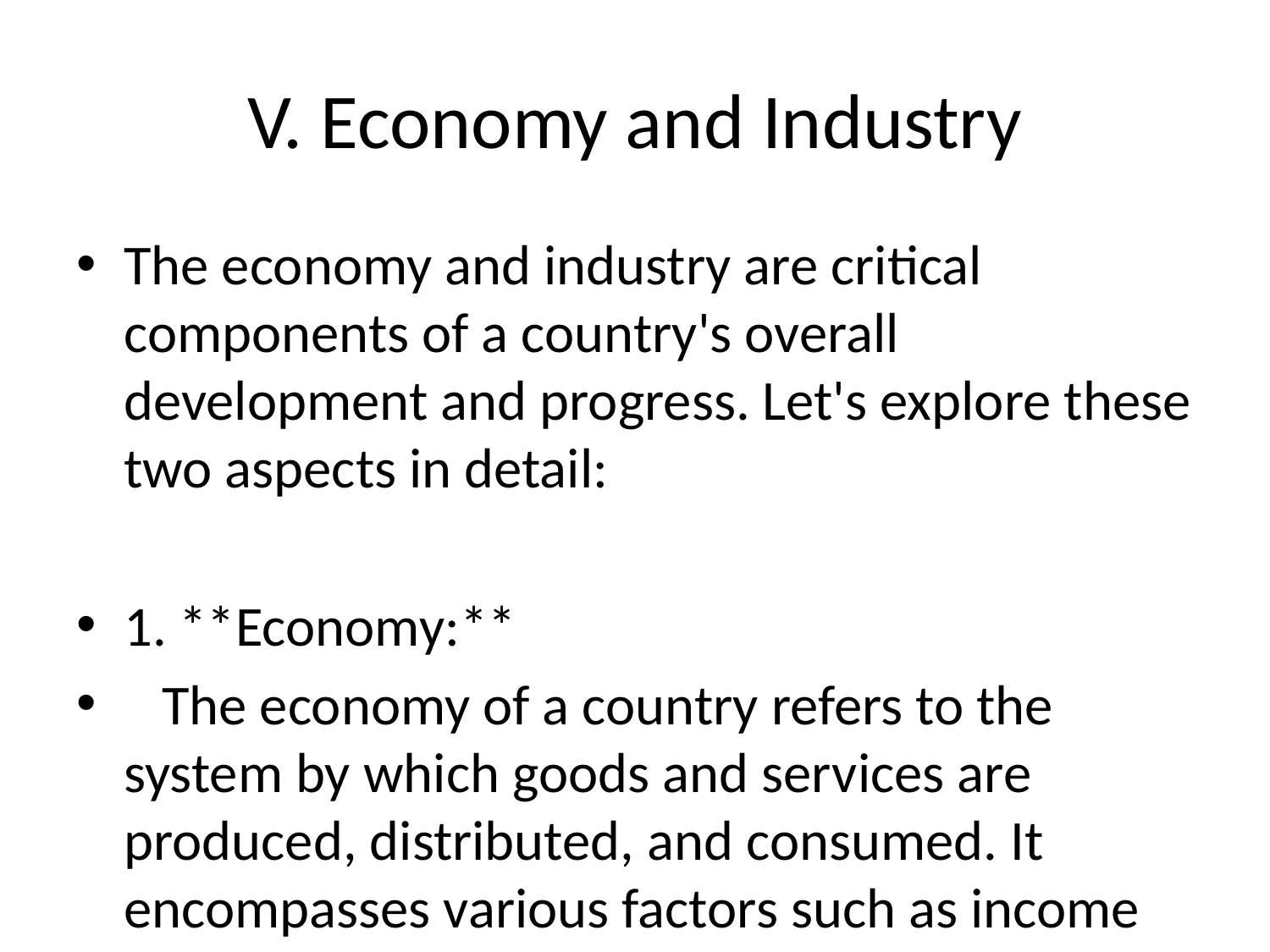

# V. Economy and Industry
The economy and industry are critical components of a country's overall development and progress. Let's explore these two aspects in detail:

1. **Economy:**
   The economy of a country refers to the system by which goods and services are produced, distributed, and consumed. It encompasses various factors such as income levels, employment rates, inflation, GDP (Gross Domestic Product), fiscal policies, monetary policies, trade balance, and overall economic health.

   - **Types of Economies:**
      - **Market Economy:** Prices are determined by supply and demand with minimal government intervention.
      - **Command Economy:** Production and distribution are controlled by the government.
      - **Mixed Economy:** Combination of market forces and government intervention.

   - **Key Economic Indicators:**
      - **GDP:** Total monetary value of all goods and services produced within a country's borders.
      - **Unemployment Rate:** Percentage of the labor force that is unemployed.
      - **Inflation Rate:** Rate at which the general level of prices for goods and services rises.

   - **Economic Systems:**
      - **Capitalism:** Private ownership of the means of production.
      - **Socialism:** Social ownership of the means of production.
      - **Communism:** All property is publicly owned, and each person works and is paid according to their abilities and needs.

   - **Global Economy:** Countries are interconnected through trade, investments, and financial transactions, impacting each other's economies.

2. **Industry:**
   The industrial sector plays a crucial role in economic development by producing goods and services for consumption or further production. It encompasses various sectors such as manufacturing, construction, mining, utilities, and technology.

   - **Types of Industries:**
      - **Manufacturing Industry:** Production of goods using labor, machines, tools, and chemical or biological processing.
      - **Service Industry:** Intangible products such as healthcare, education, hospitality, and finance.
      - **Primary Industry:** Extractive industries like agriculture, mining, fishing, and forestry.
      - **Secondary Industry:** Processing of raw materials into finished products.

   - **Industrial Revolution:** Transformation from agrarian economies to industrial economies powered by mechanization, leading to urbanization and economic growth.

   - **Industrialization Strategies:**
      - **Heavy Industries:** Manufacturing of durable goods like machinery and infrastructure.
      - **Light Industries:** Production of consumer goods like textiles and electronics.
      - **High-tech Industries:** Involves advanced technology and innovation.

   - **Globalization Effects:** Industries are increasingly globalized, leading to outsourcing, supply chain integration, and market competition.

In conclusion, the economy and industry are intertwined aspects of a nation's prosperity and growth. Understanding these components is crucial for policymakers, businesses, and individuals to make informed decisions and foster sustainable development.